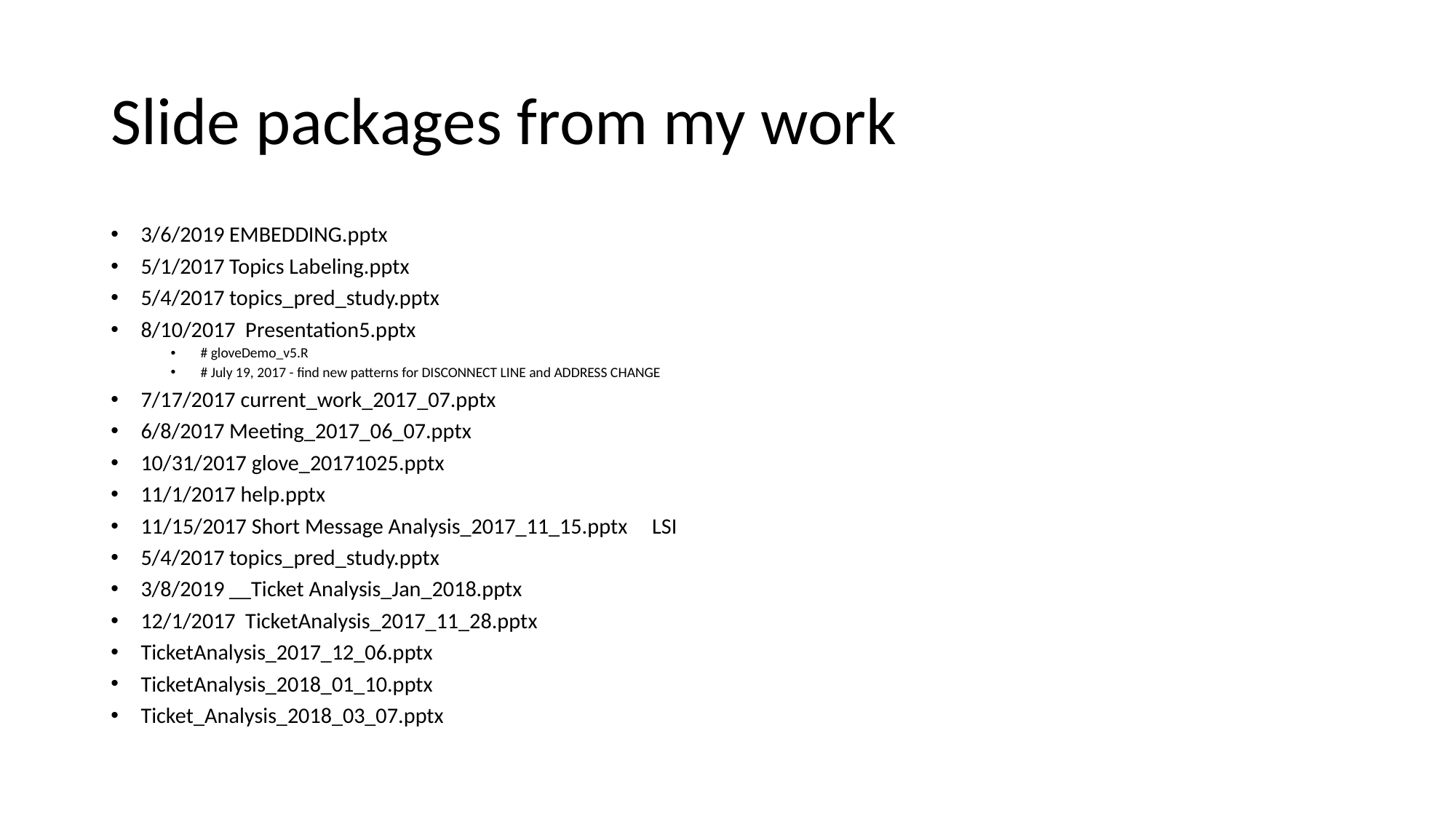

# Slide packages from my work
3/6/2019 EMBEDDING.pptx
5/1/2017 Topics Labeling.pptx
5/4/2017 topics_pred_study.pptx
8/10/2017  Presentation5.pptx
# gloveDemo_v5.R
# July 19, 2017 - find new patterns for DISCONNECT LINE and ADDRESS CHANGE
7/17/2017 current_work_2017_07.pptx
6/8/2017 Meeting_2017_06_07.pptx
10/31/2017 glove_20171025.pptx
11/1/2017 help.pptx
11/15/2017 Short Message Analysis_2017_11_15.pptx     LSI
5/4/2017 topics_pred_study.pptx
3/8/2019 __Ticket Analysis_Jan_2018.pptx
12/1/2017  TicketAnalysis_2017_11_28.pptx
TicketAnalysis_2017_12_06.pptx
TicketAnalysis_2018_01_10.pptx
Ticket_Analysis_2018_03_07.pptx